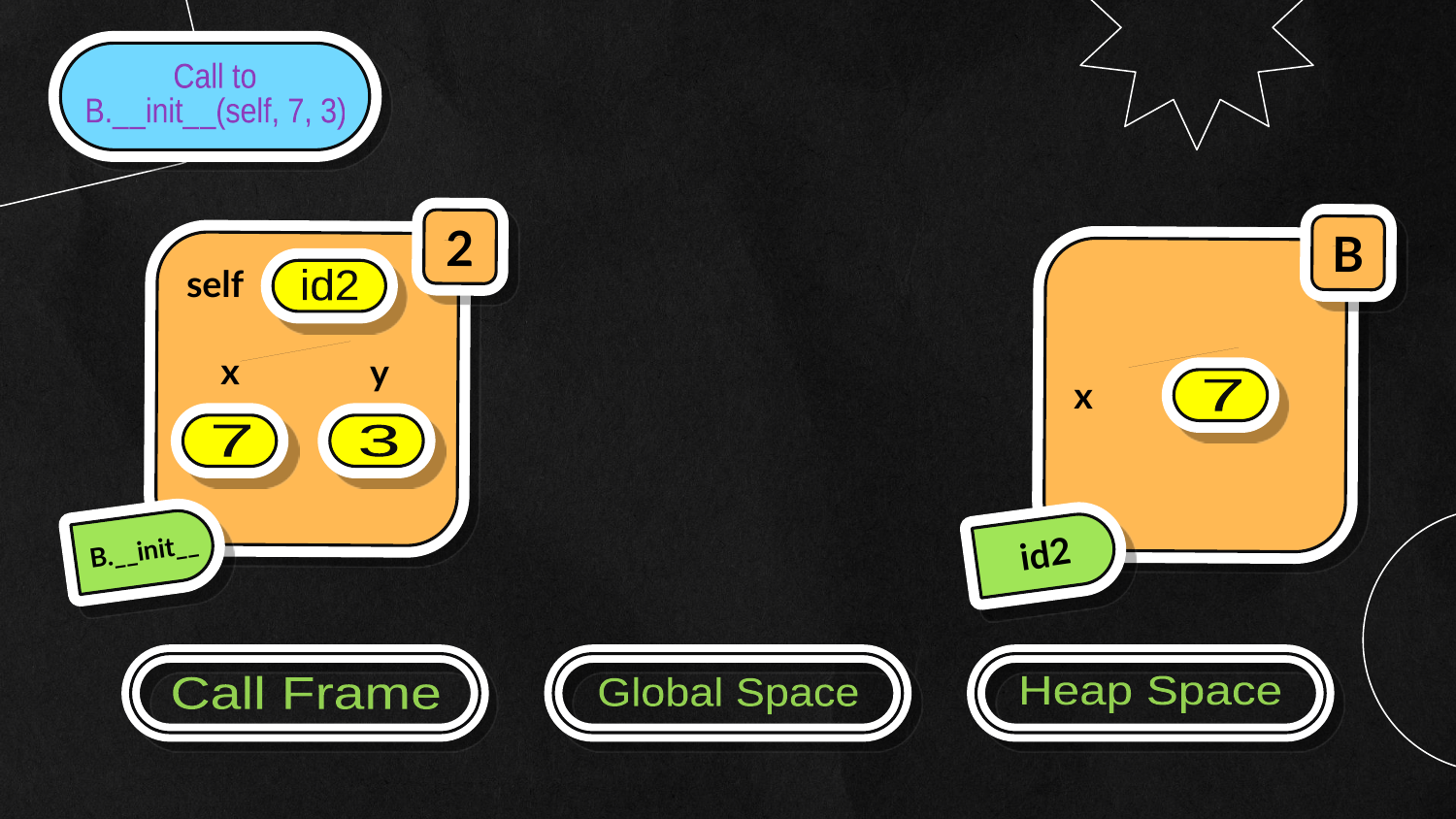

Call to
B.__init__(self, 7, 3)

2

B

self
    x               y

x

id2

7

7

3

B.__init__

id2

Call Frame

Global Space

Heap Space